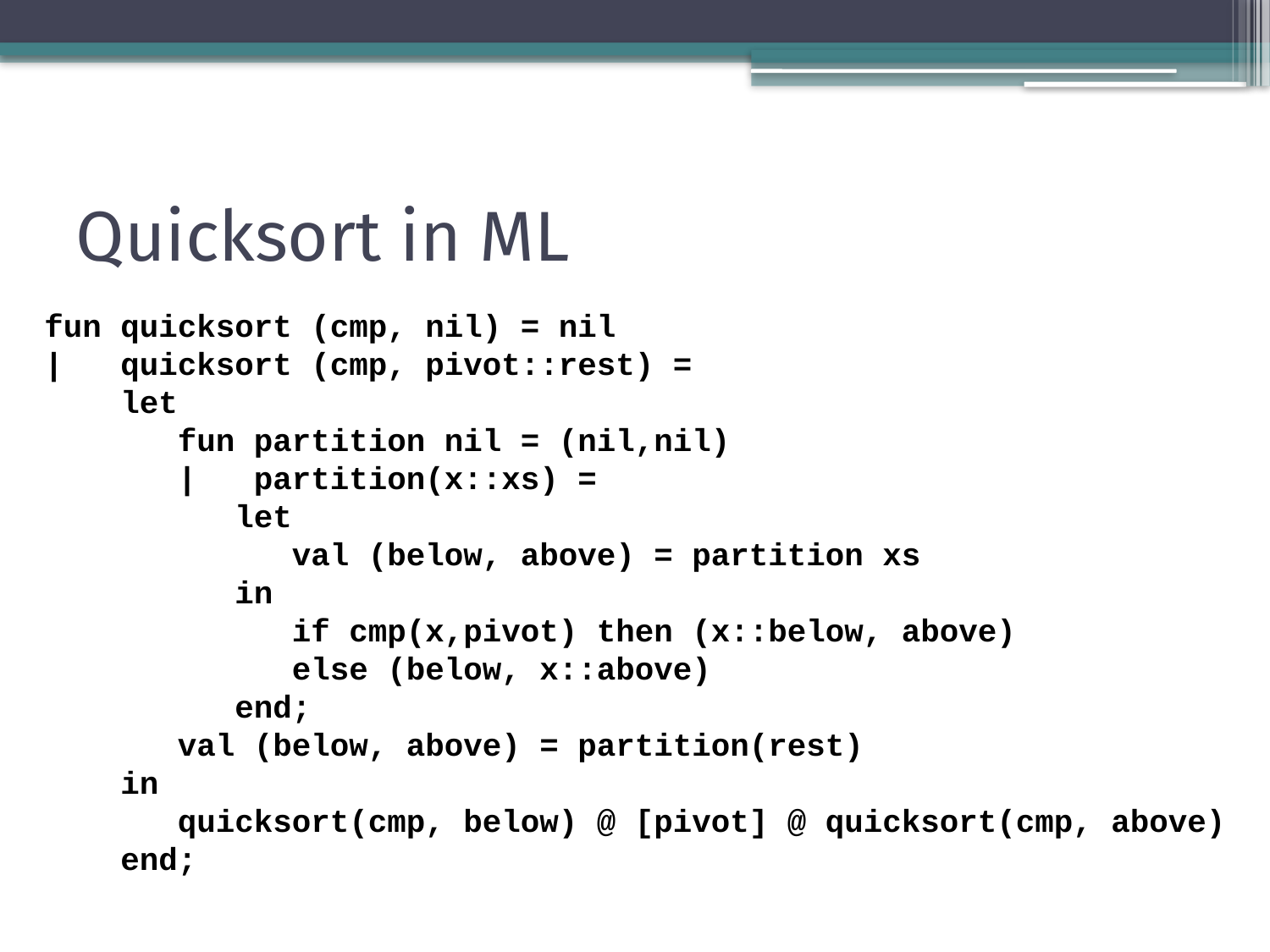

# Quicksort in ML
fun quicksort (cmp, nil) = nil
|   quicksort (cmp, pivot::rest) =
    let
       fun partition nil = (nil,nil)
       |   partition(x::xs) =
          let
             val (below, above) = partition xs
          in
             if cmp(x,pivot) then (x::below, above)
             else (below, x::above)
          end;
       val (below, above) = partition(rest)
    in
       quicksort(cmp, below) @ [pivot] @ quicksort(cmp, above)
    end;